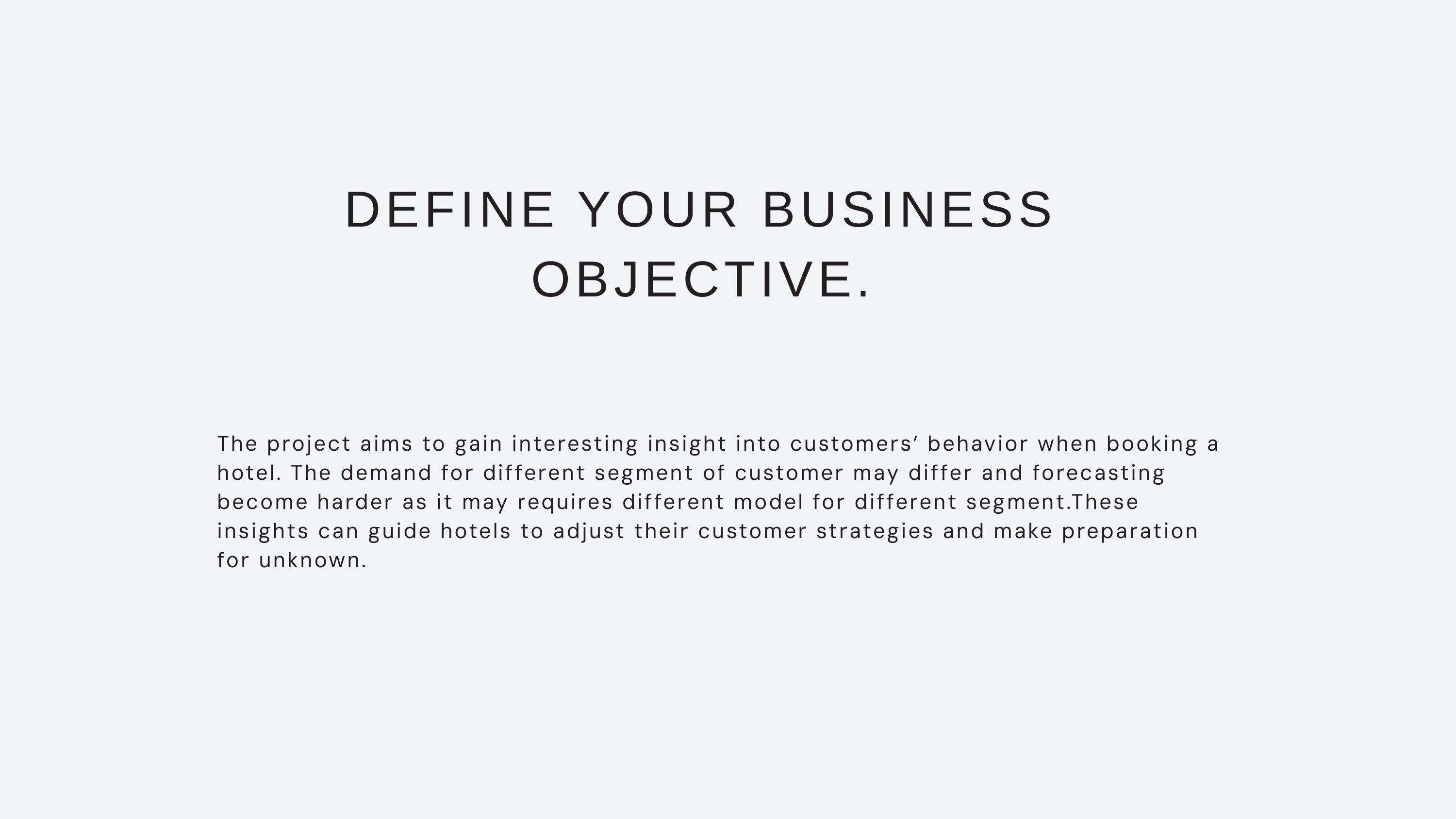

DEFINE YOUR BUSINESS OBJECTIVE.

The project aims to gain interesting insight into customers’ behavior when booking a hotel. The demand for different segment of customer may differ and forecasting become harder as it may requires different model for different segment.These insights can guide hotels to adjust their customer strategies and make preparation for unknown.